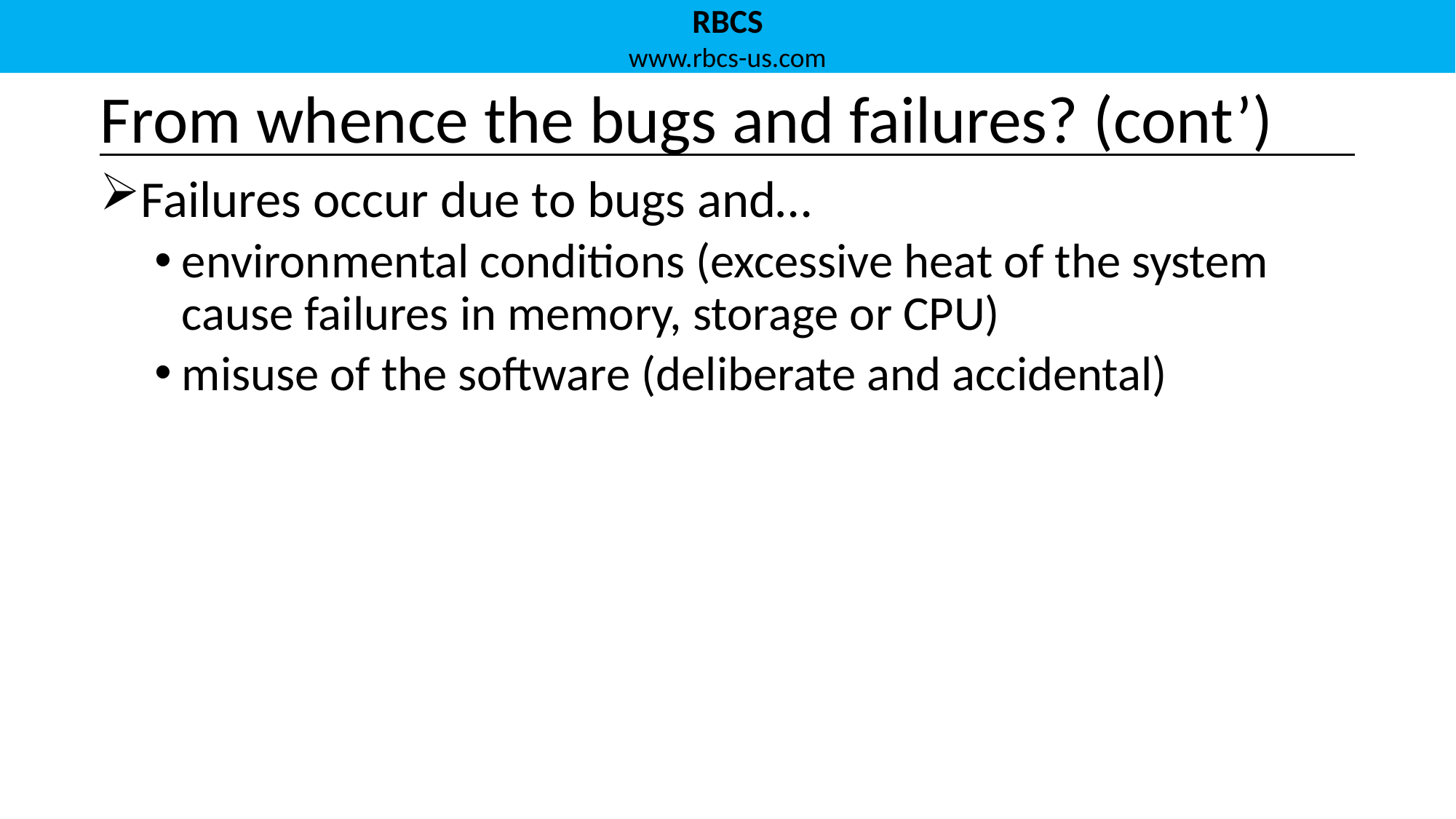

# From whence the bugs and failures? (cont’)
Failures occur due to bugs and…
environmental conditions (excessive heat of the system cause failures in memory, storage or CPU)
misuse of the software (deliberate and accidental)